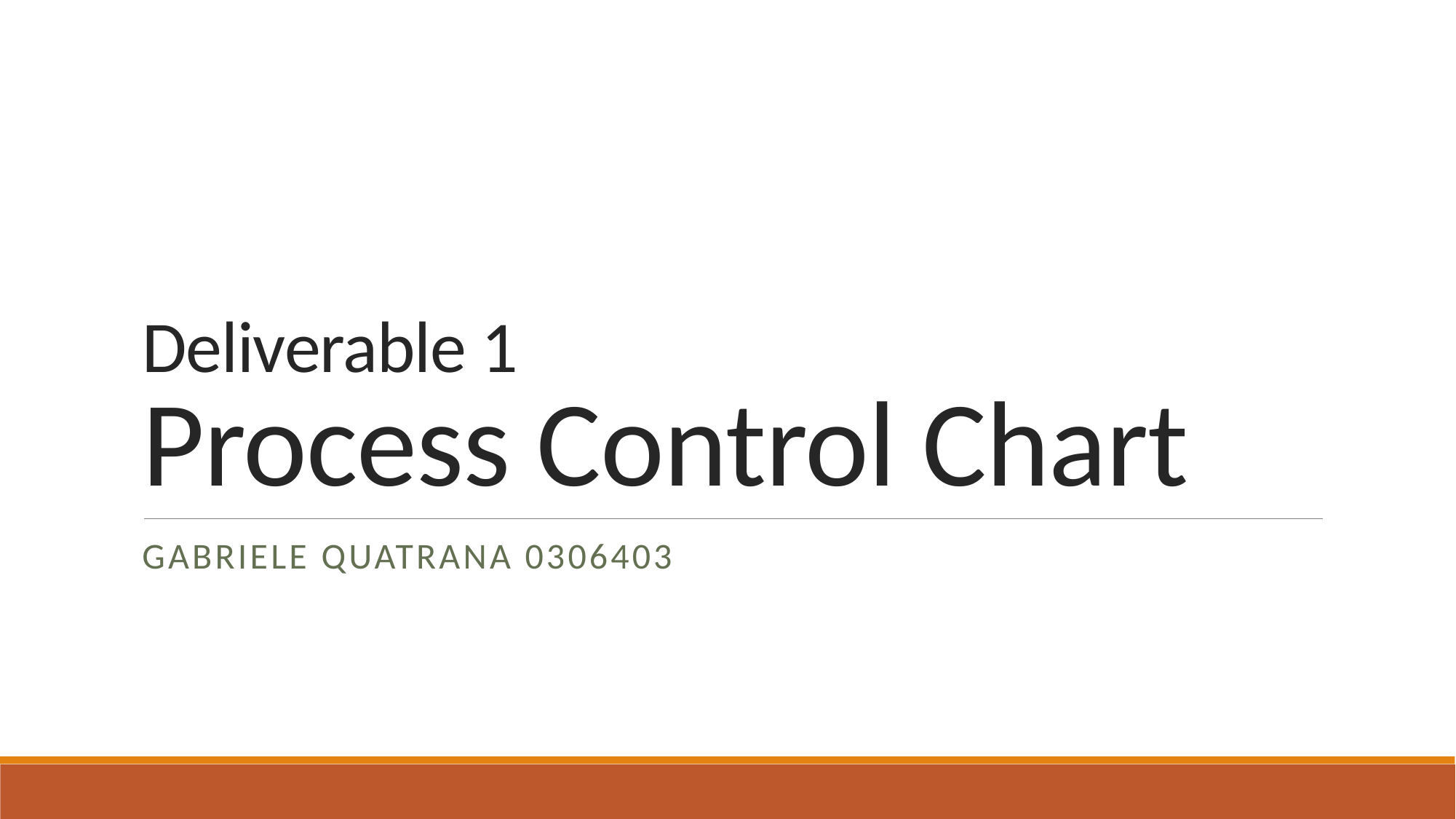

# Deliverable 1 Process Control Chart
Gabriele Quatrana 0306403